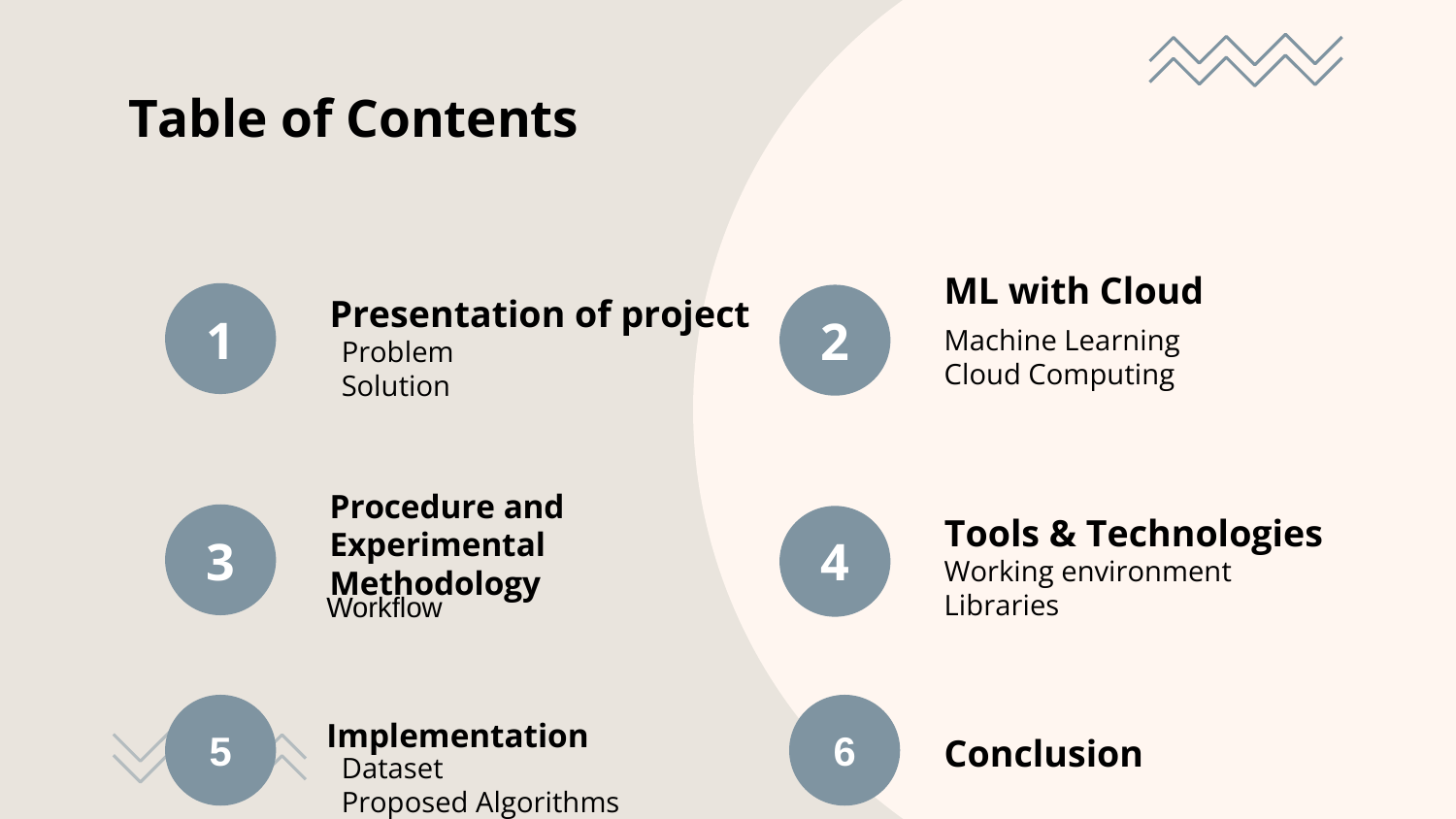

# Table of Contents

Presentation of project

1
2
ML with Cloud

Machine Learning
Cloud Computing
Problem
Solution
Tools & Technologies

3
Procedure and Experimental Methodology
4
Working environment
Libraries
Workflow
5
6
Implementation
Conclusion
Dataset
Proposed Algorithms